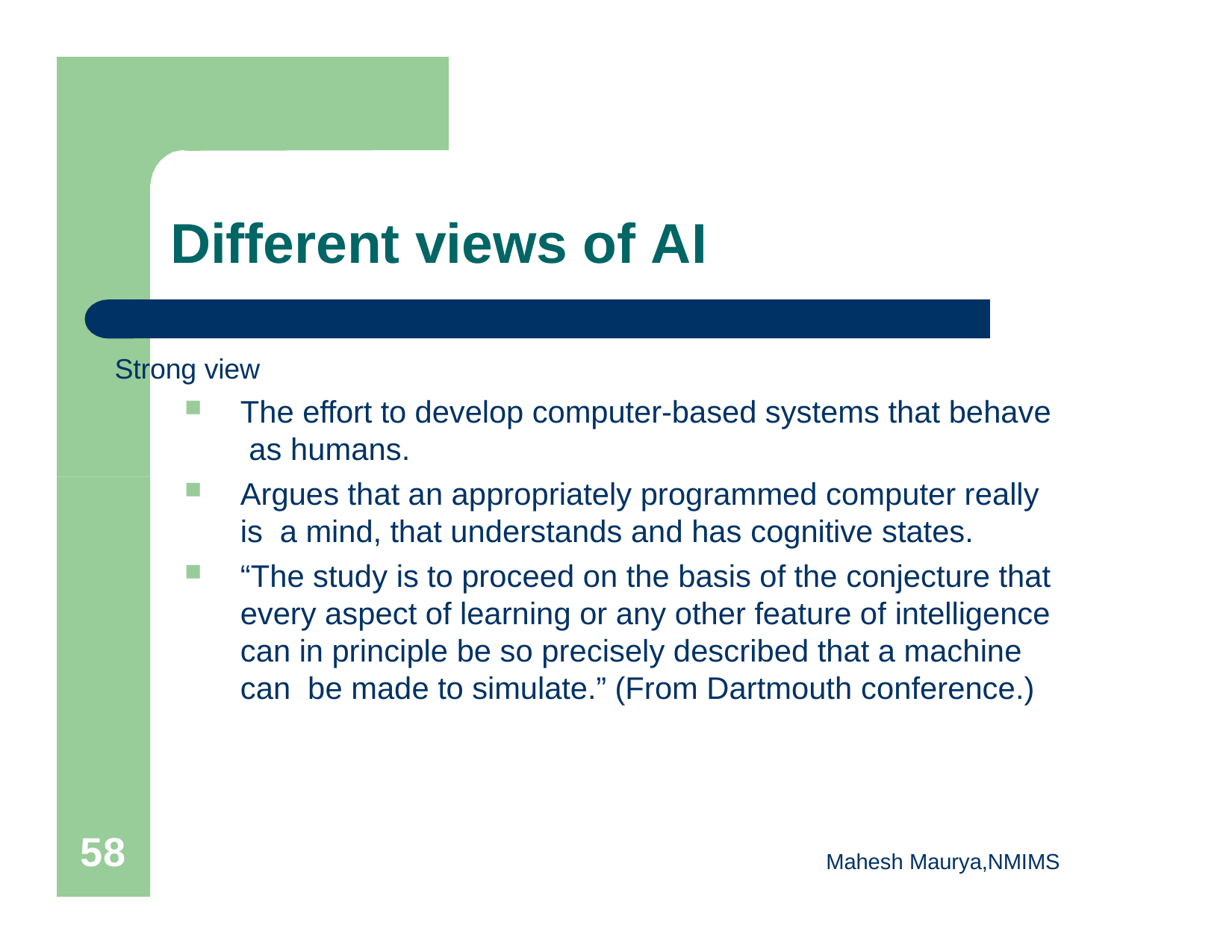

# Different views of AI
Strong view
The effort to develop computer-based systems that behave  as humans.
Argues that an appropriately programmed computer really is  a mind, that understands and has cognitive states.
“The study is to proceed on the basis of the conjecture that  every aspect of learning or any other feature of intelligence  can in principle be so precisely described that a machine can  be made to simulate.” (From Dartmouth conference.)

58
Mahesh Maurya,NMIMS